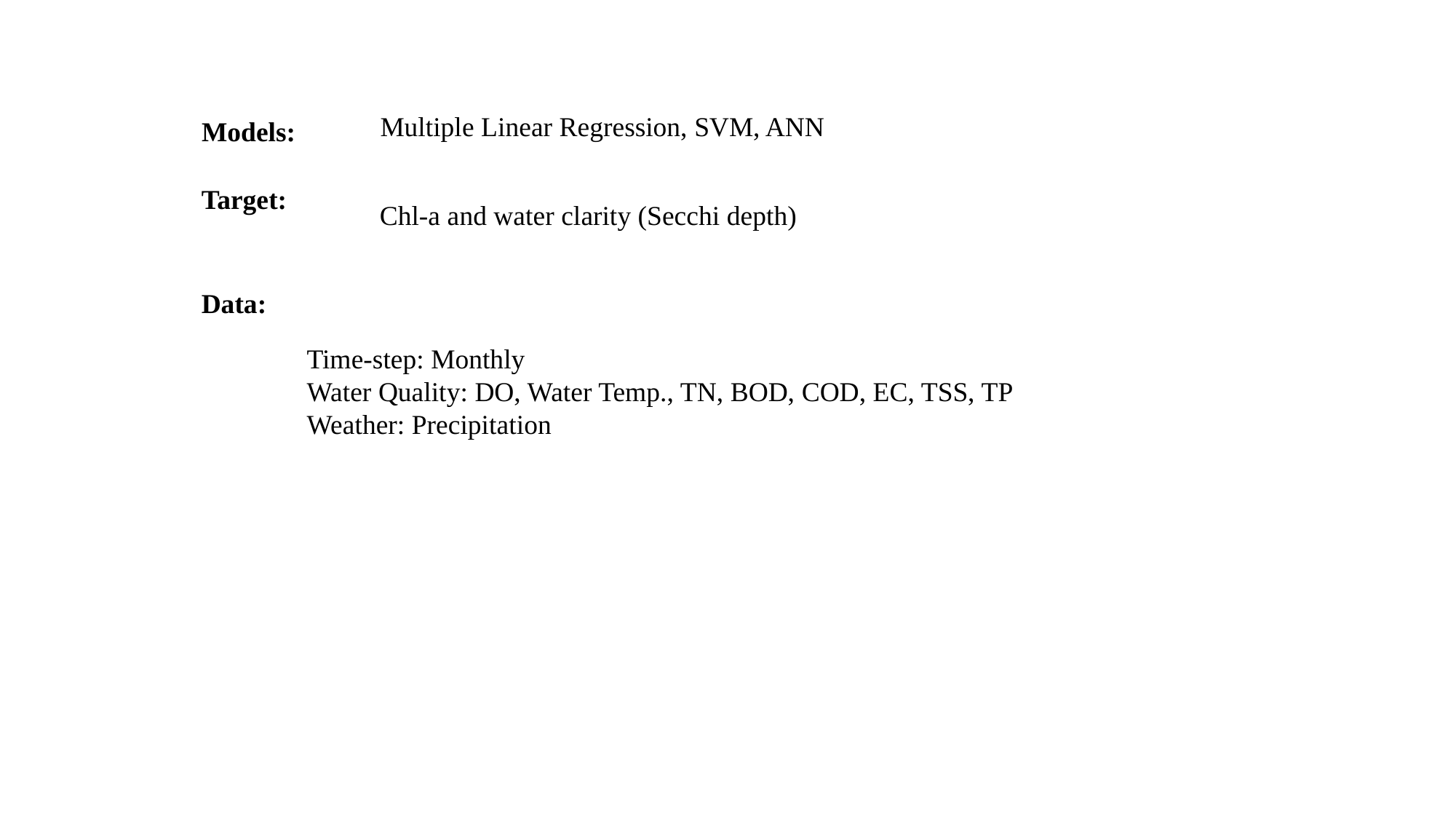

Multiple Linear Regression, SVM, ANN
Models:

Target:

Chl-a and water clarity (Secchi depth)
Data:

Time-step: Monthly
Water Quality: DO, Water Temp., TN, BOD, COD, EC, TSS, TP
Weather: Precipitation